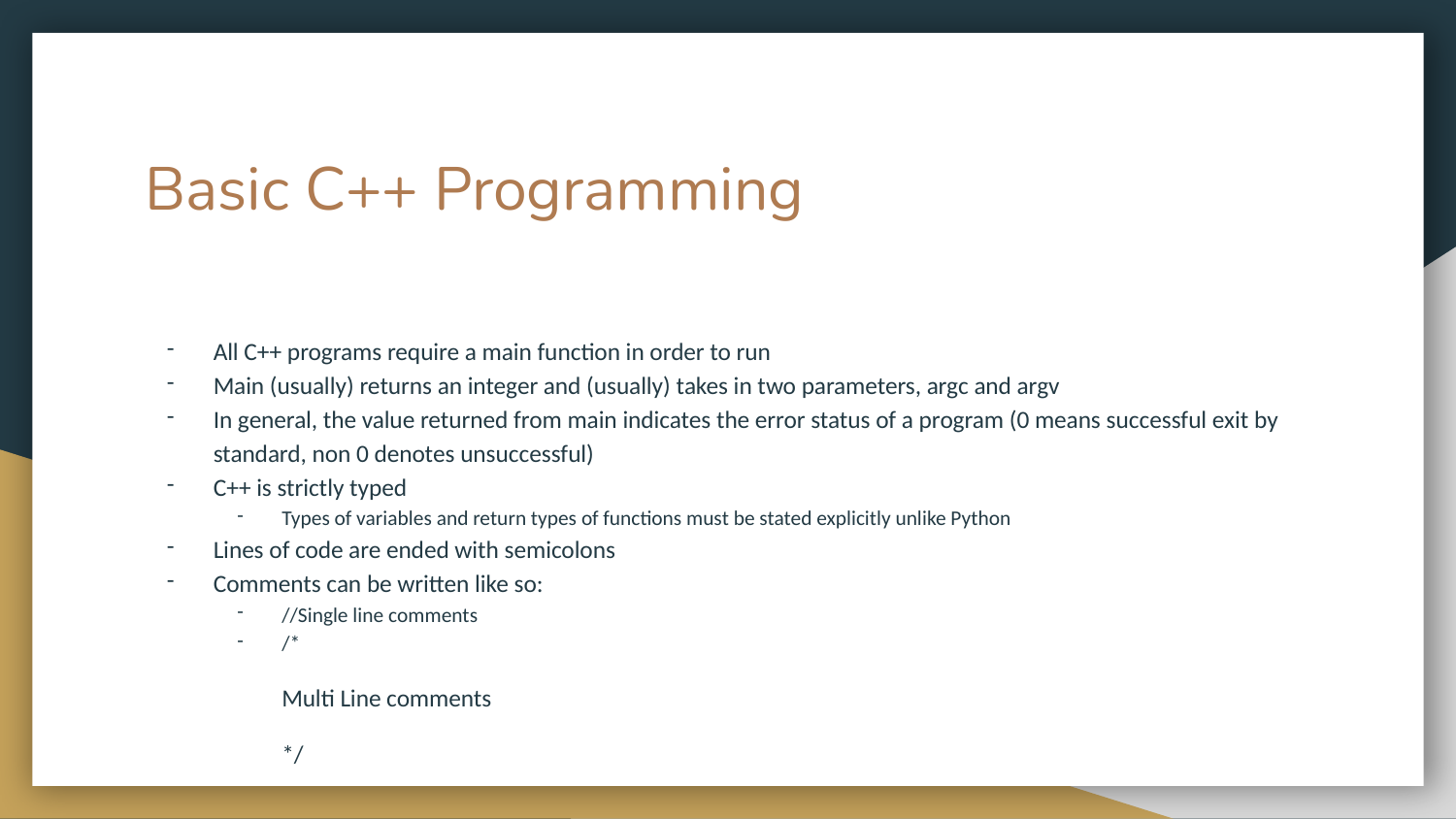

# Basic C++ Programming
All C++ programs require a main function in order to run
Main (usually) returns an integer and (usually) takes in two parameters, argc and argv
In general, the value returned from main indicates the error status of a program (0 means successful exit by standard, non 0 denotes unsuccessful)
C++ is strictly typed
Types of variables and return types of functions must be stated explicitly unlike Python
Lines of code are ended with semicolons
Comments can be written like so:
//Single line comments
/*
	Multi Line comments
*/